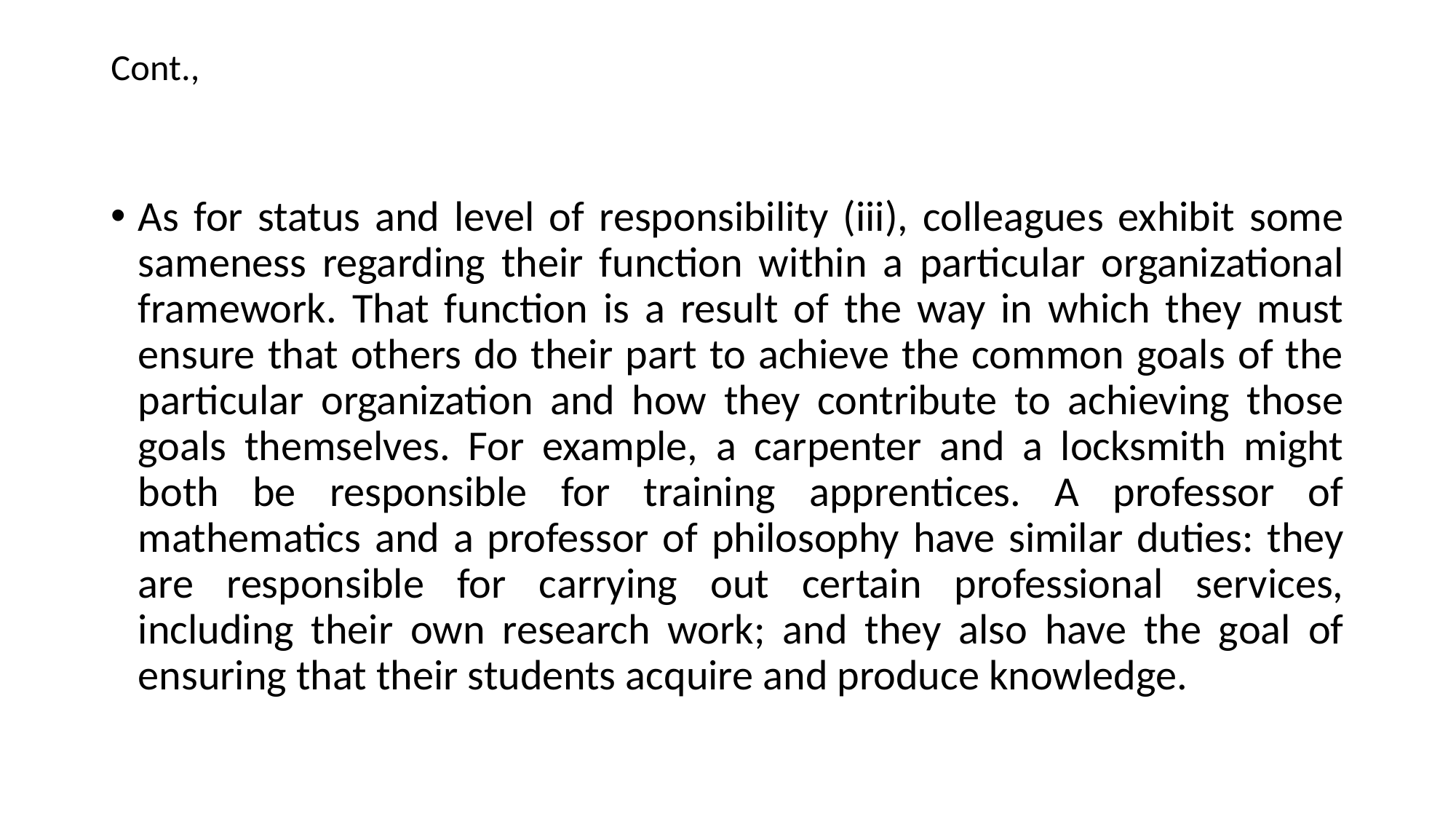

# Cont.,

As for status and level of responsibility (iii), colleagues exhibit some sameness regarding their function within a particular organizational framework. That function is a result of the way in which they must ensure that others do their part to achieve the common goals of the particular organization and how they contribute to achieving those goals themselves. For example, a carpenter and a locksmith might both be responsible for training apprentices. A professor of mathematics and a professor of philosophy have similar duties: they are responsible for carrying out certain professional services, including their own research work; and they also have the goal of ensuring that their students acquire and produce knowledge.